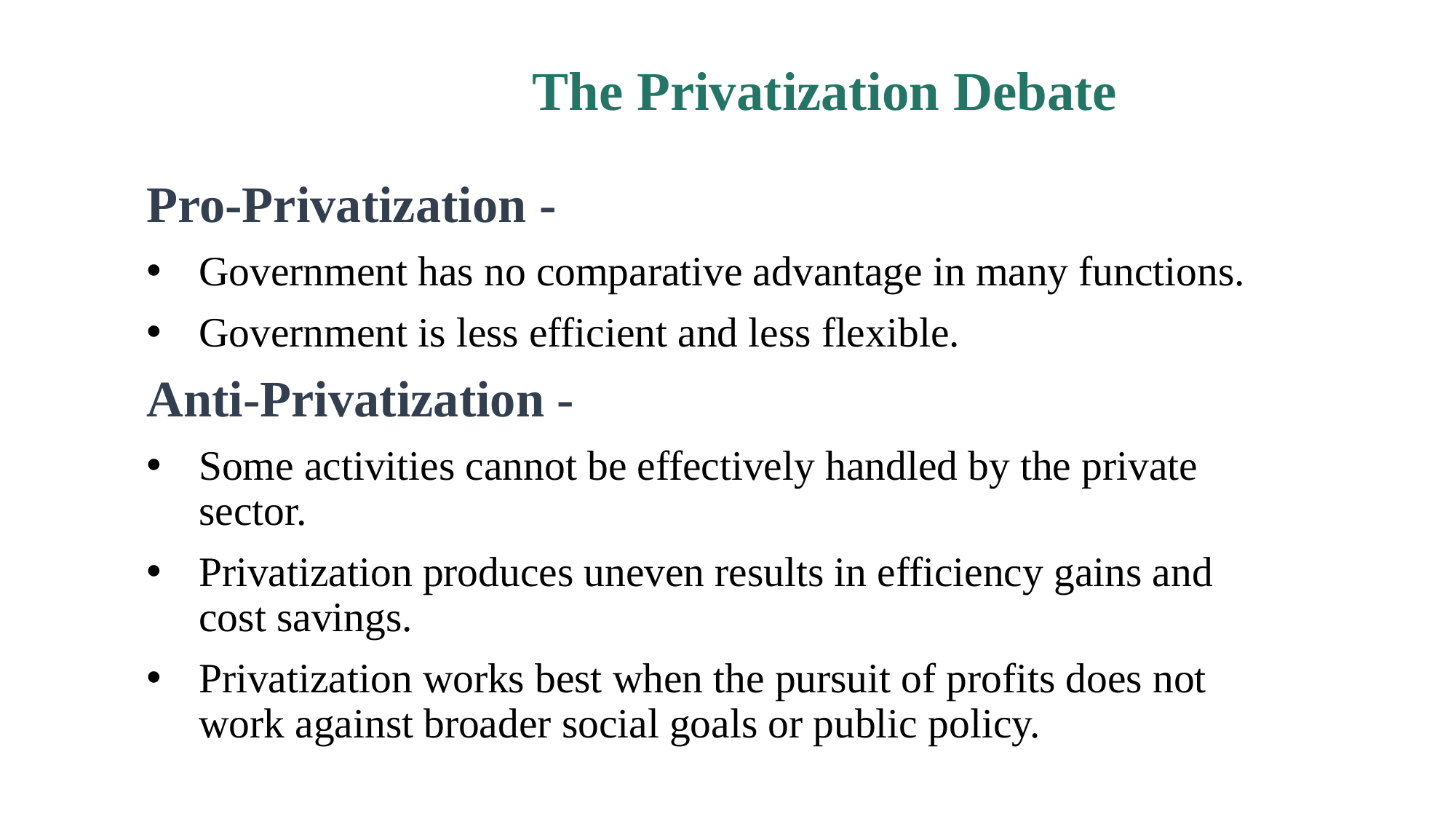

# The Privatization Debate
Pro-Privatization -
Government has no comparative advantage in many functions.
Government is less efficient and less flexible.
Anti-Privatization -
Some activities cannot be effectively handled by the private sector.
Privatization produces uneven results in efficiency gains and cost savings.
Privatization works best when the pursuit of profits does not work against broader social goals or public policy.